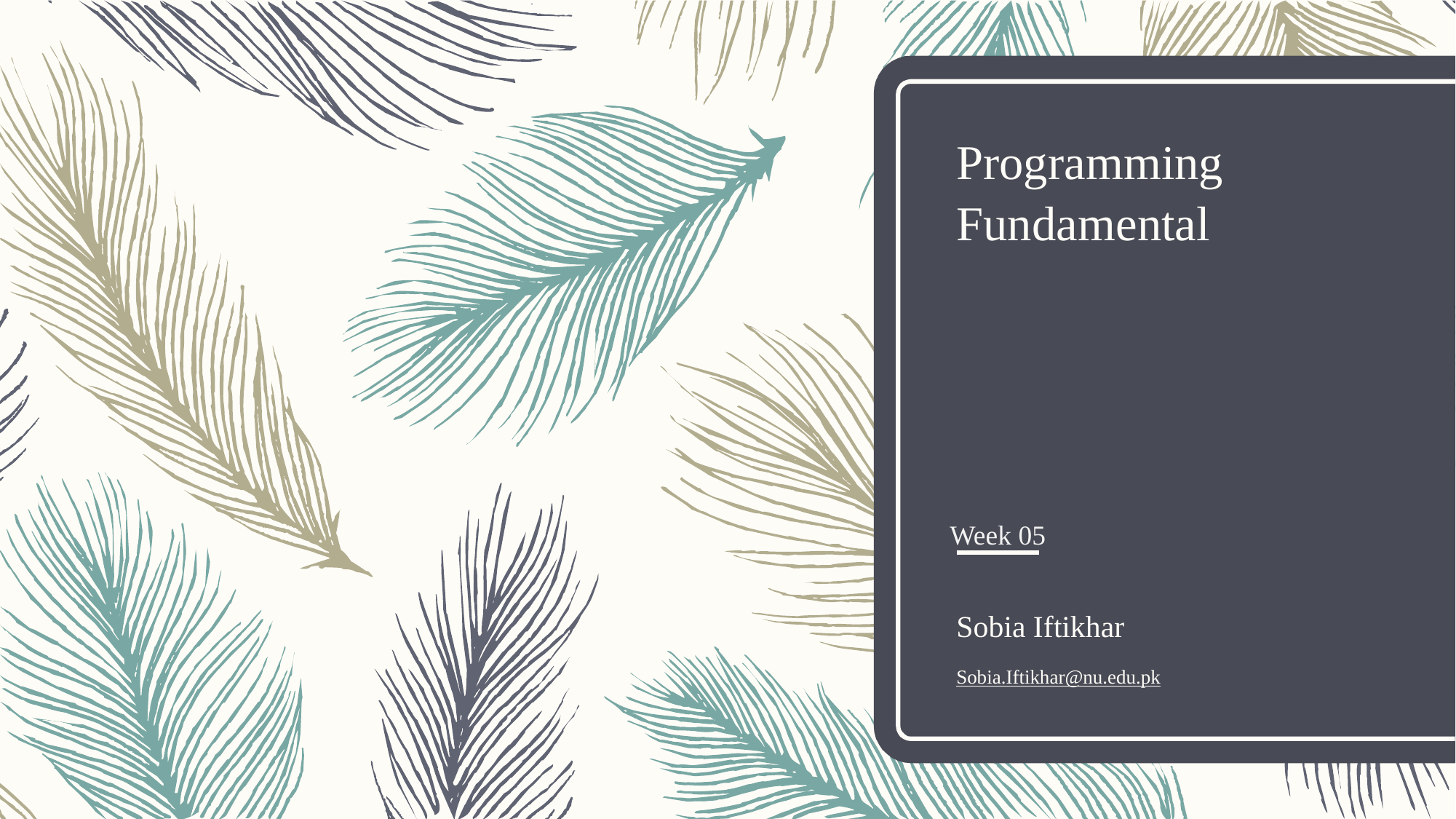

# Programming Fundamental
Week 05
Sobia Iftikhar
Sobia.Iftikhar@nu.edu.pk